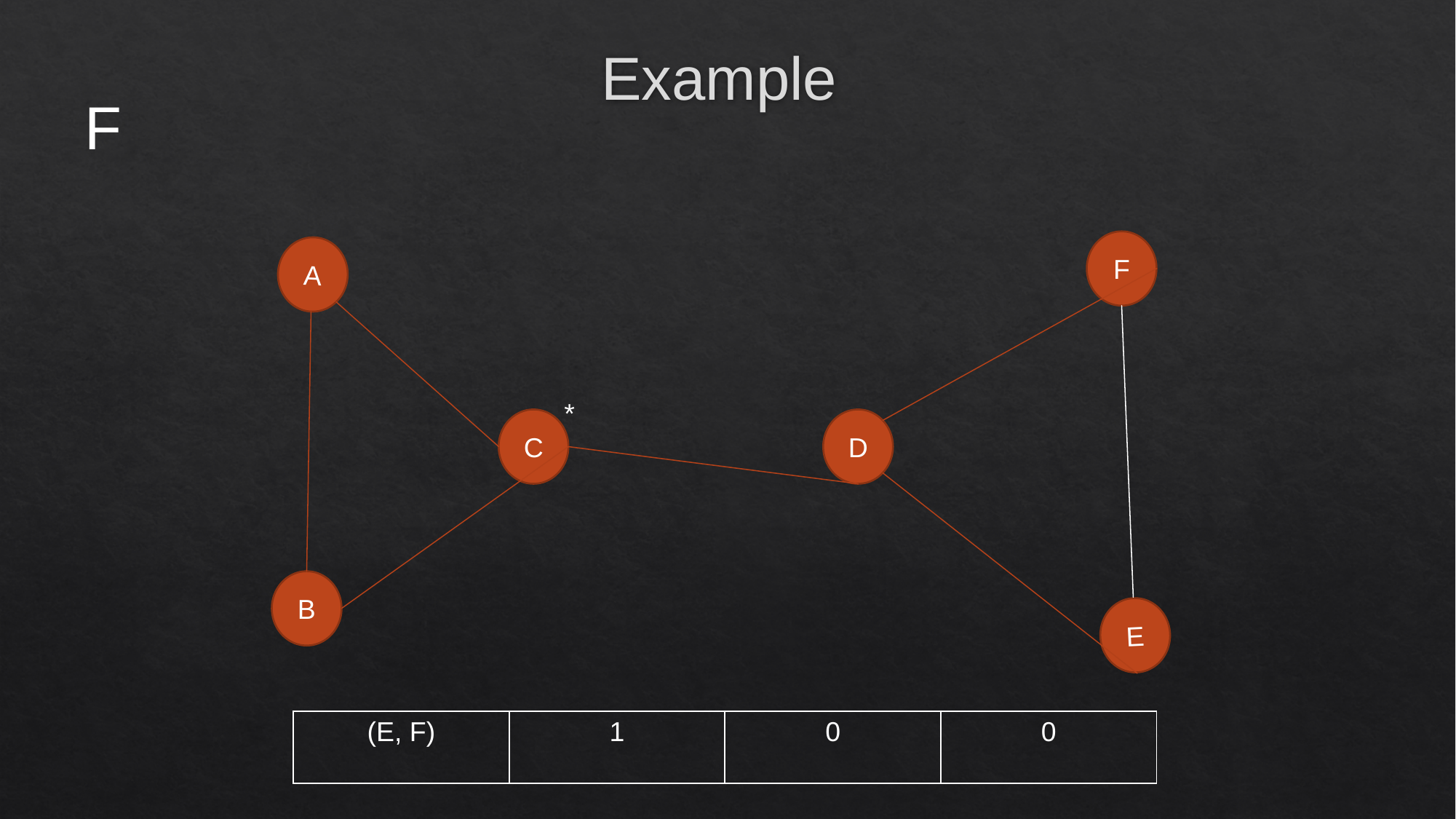

# Example
F
F
A
*
D
C
B
E
| (E, F) | 1 | 0 | 0 |
| --- | --- | --- | --- |